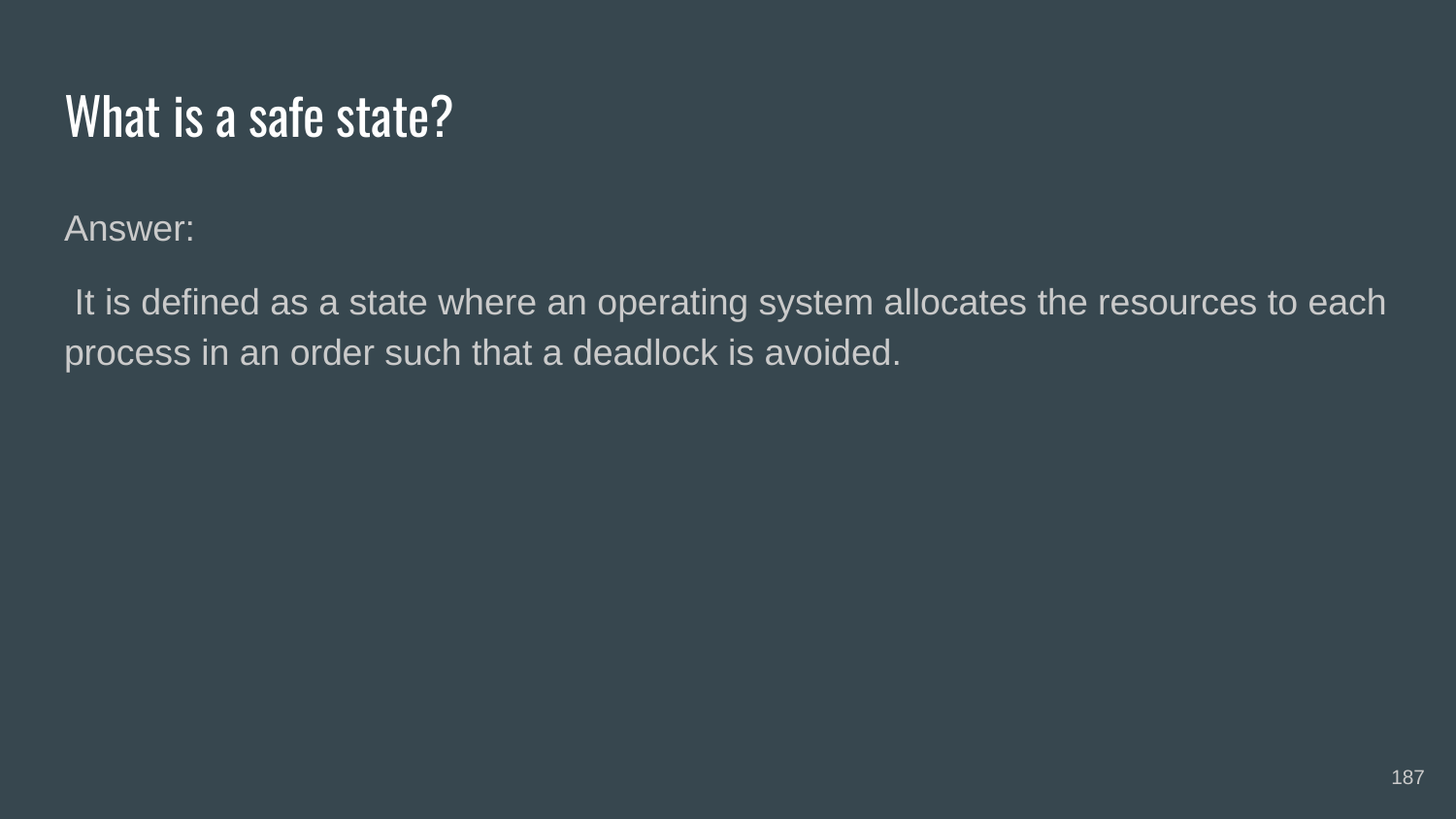

# What is a safe state?
Answer:
 It is defined as a state where an operating system allocates the resources to each process in an order such that a deadlock is avoided.
187